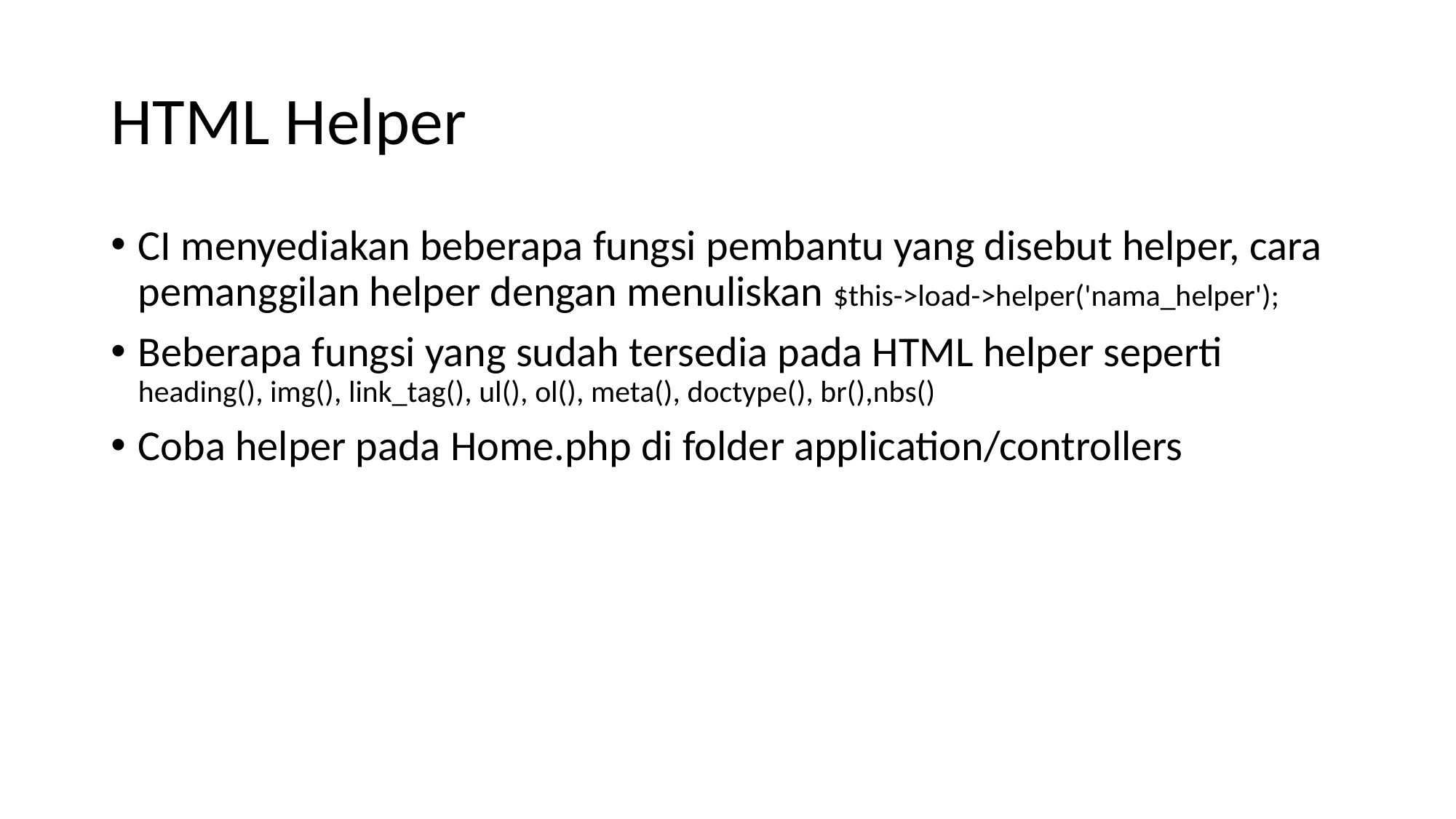

# HTML Helper
CI menyediakan beberapa fungsi pembantu yang disebut helper, cara pemanggilan helper dengan menuliskan $this->load->helper('nama_helper');
Beberapa fungsi yang sudah tersedia pada HTML helper seperti heading(), img(), link_tag(), ul(), ol(), meta(), doctype(), br(),nbs()
Coba helper pada Home.php di folder application/controllers